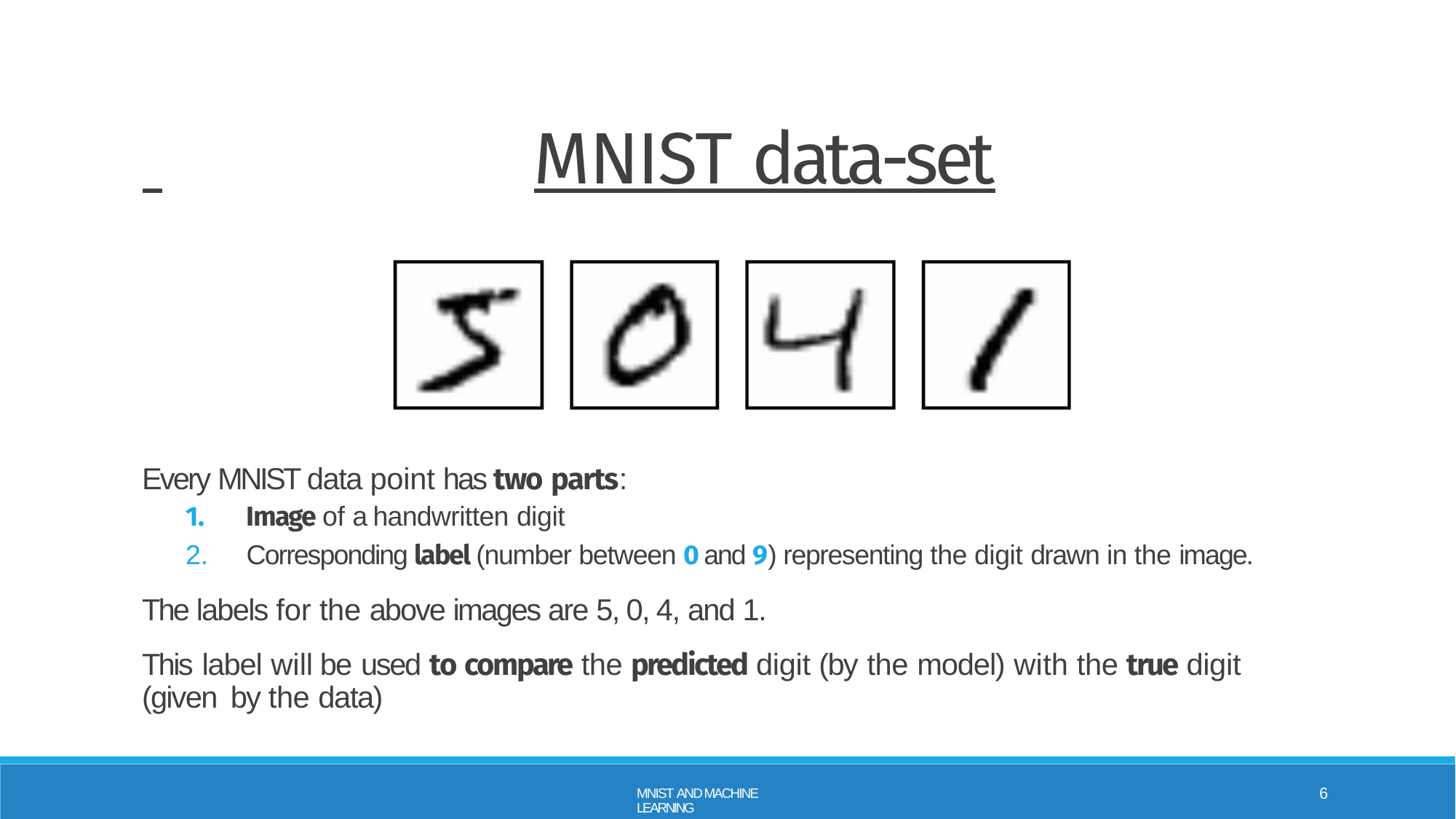

# MNIST data-set

Every MNIST data point has two parts:
Image of a handwritten digit
Corresponding label (number between 0 and 9) representing the digit drawn in the image.
The labels for the above images are 5, 0, 4, and 1.
This label will be used to compare the predicted digit (by the model) with the true digit (given  by the data)
6
MNIST AND MACHINE LEARNING